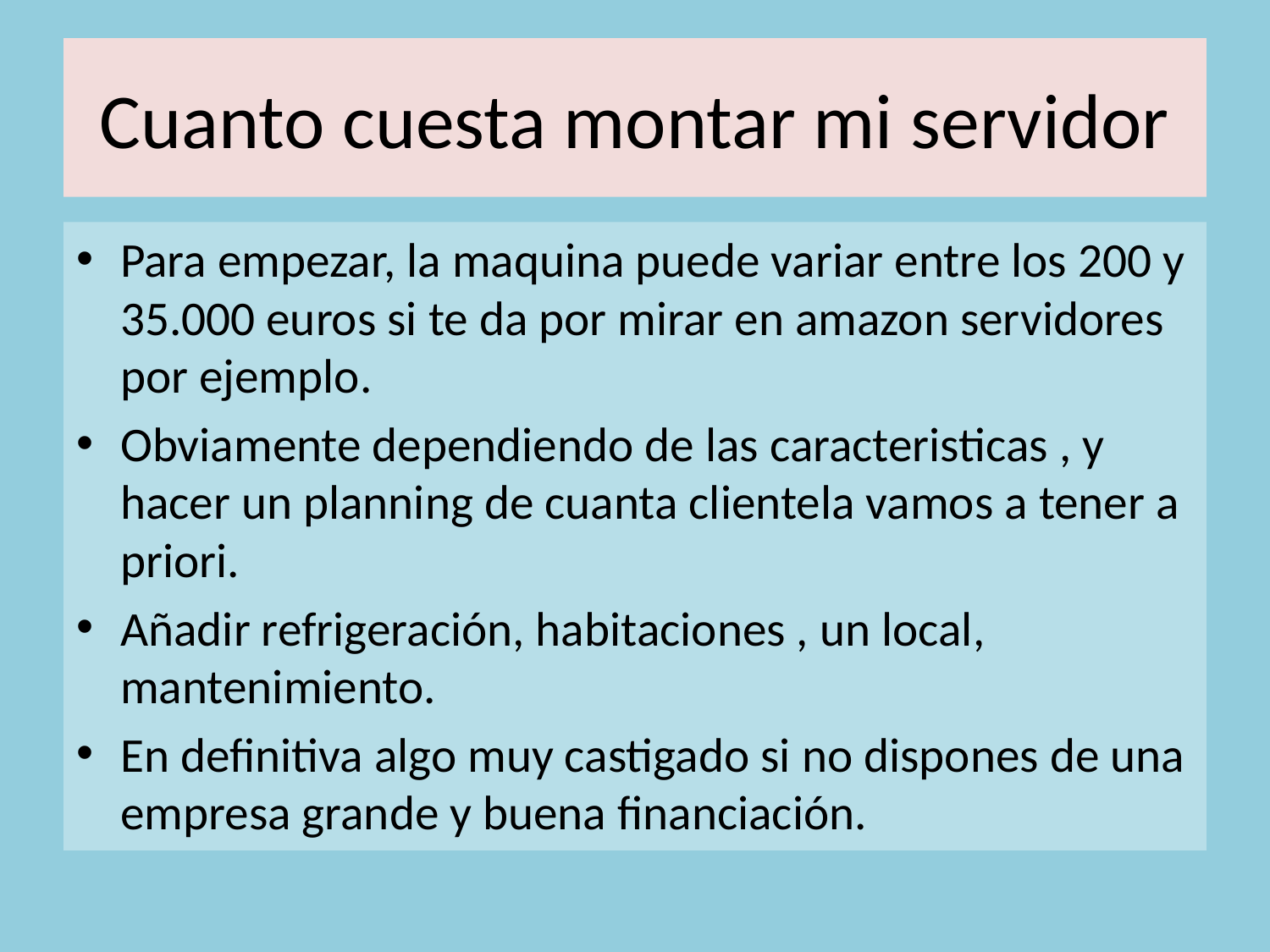

# Cuanto cuesta montar mi servidor
Para empezar, la maquina puede variar entre los 200 y 35.000 euros si te da por mirar en amazon servidores por ejemplo.
Obviamente dependiendo de las caracteristicas , y hacer un planning de cuanta clientela vamos a tener a priori.
Añadir refrigeración, habitaciones , un local, mantenimiento.
En definitiva algo muy castigado si no dispones de una empresa grande y buena financiación.